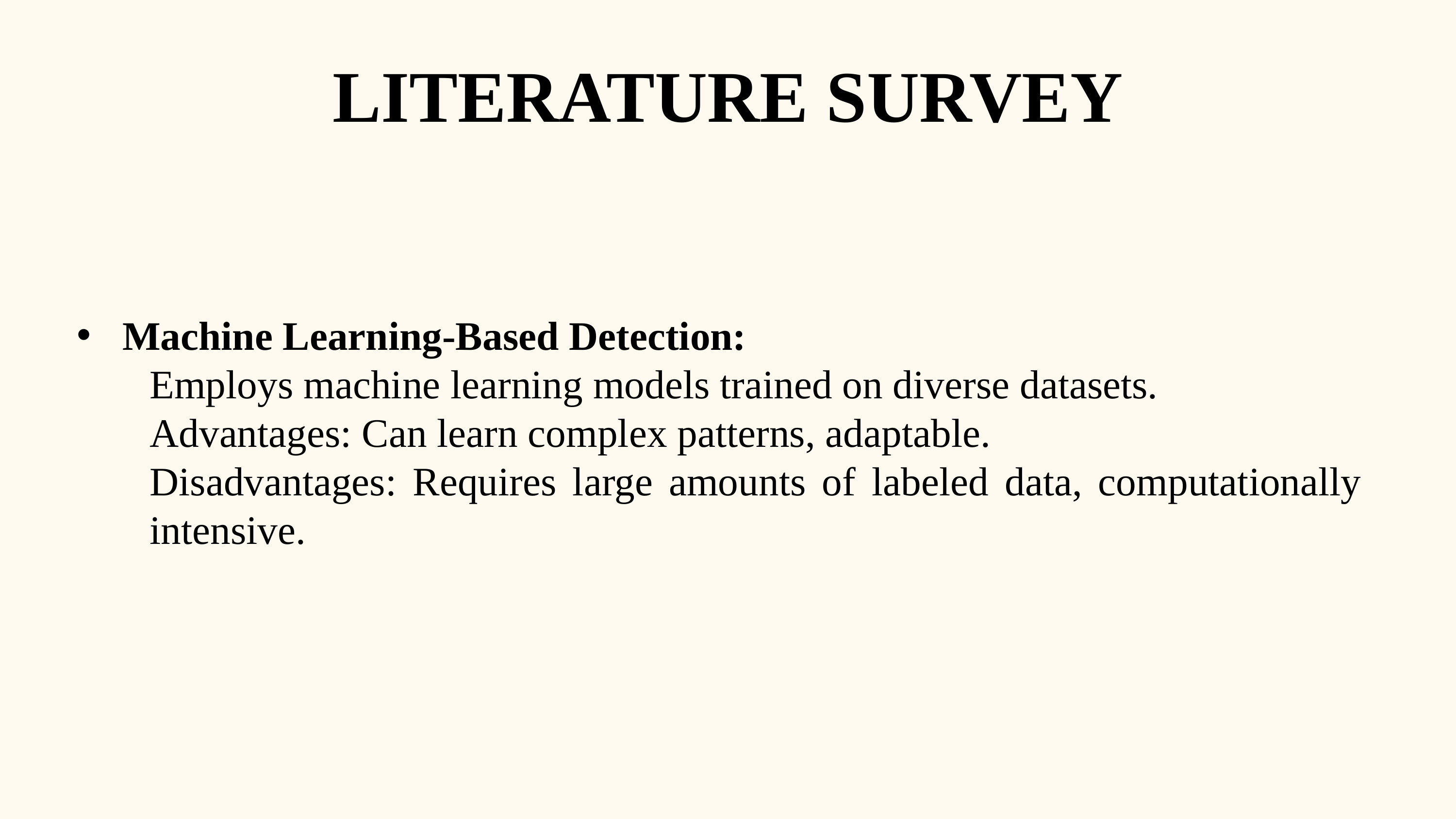

LITERATURE SURVEY
Machine Learning-Based Detection:
	Employs machine learning models trained on diverse datasets.
	Advantages: Can learn complex patterns, adaptable.
	Disadvantages: Requires large amounts of labeled data, computationally  	intensive.